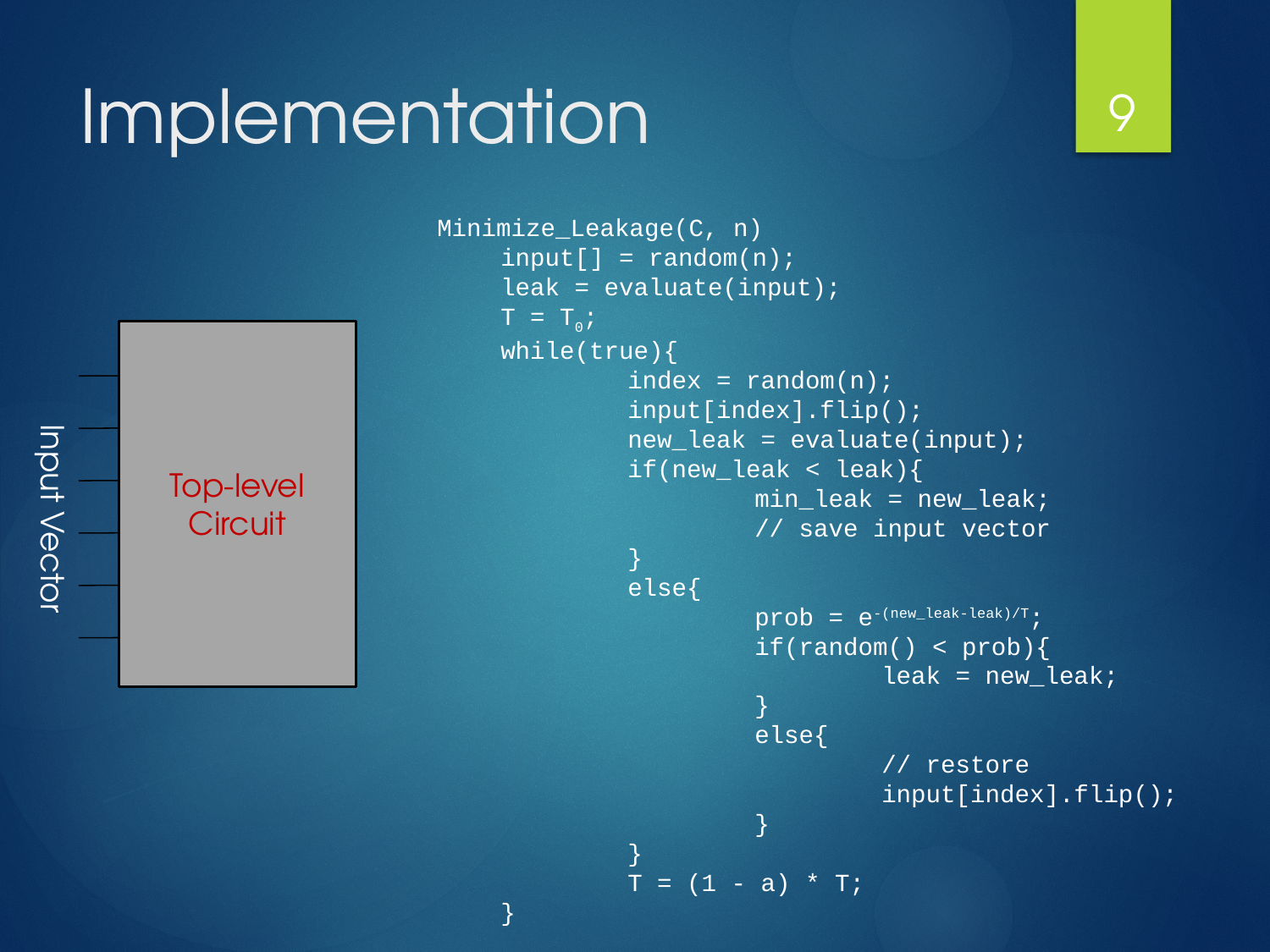

9
# Implementation
Minimize_Leakage(C, n)
input[] = random(n);
leak = evaluate(input);
T = T0;
while(true){
	index = random(n);
	input[index].flip();
	new_leak = evaluate(input);
	if(new_leak < leak){
		min_leak = new_leak;
		// save input vector
	}
	else{
		prob = e-(new_leak-leak)/T;
		if(random() < prob){
			leak = new_leak;
		}
		else{
			// restore
			input[index].flip();
		}
	}
	T = (1 - a) * T;
}
Top-level
Circuit
Input Vector